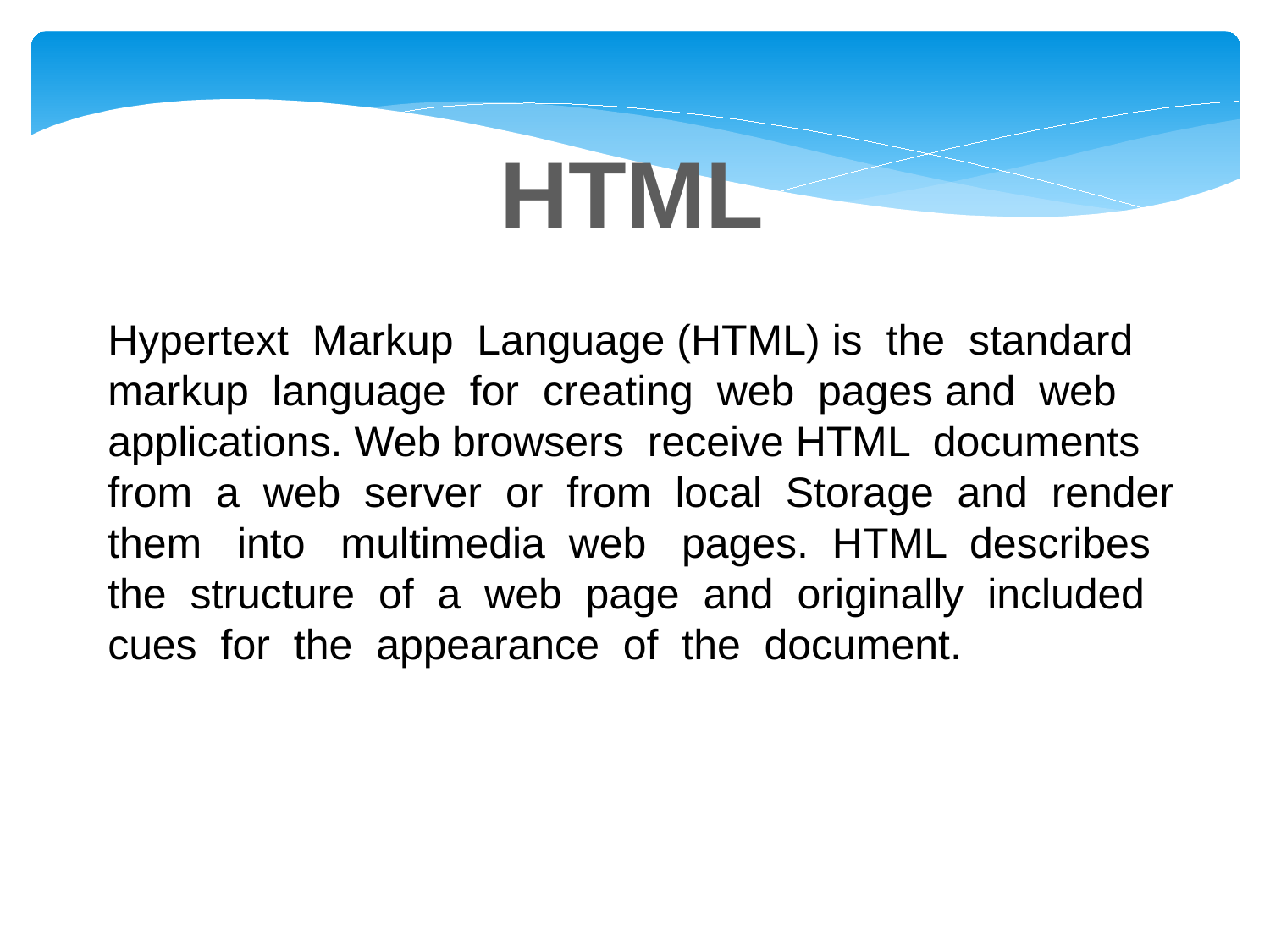

HTML

Hypertext  Markup  Language (HTML) is  the  standard  markup  language  for  creating  web  pages and  web  applications. Web browsers  receive HTML  documents  from  a  web  server  or  from  local  Storage  and  render  them   into   multimedia  web   pages.  HTML  describes  the  structure  of  a  web  page  and  originally  included  cues  for  the  appearance  of  the  document.